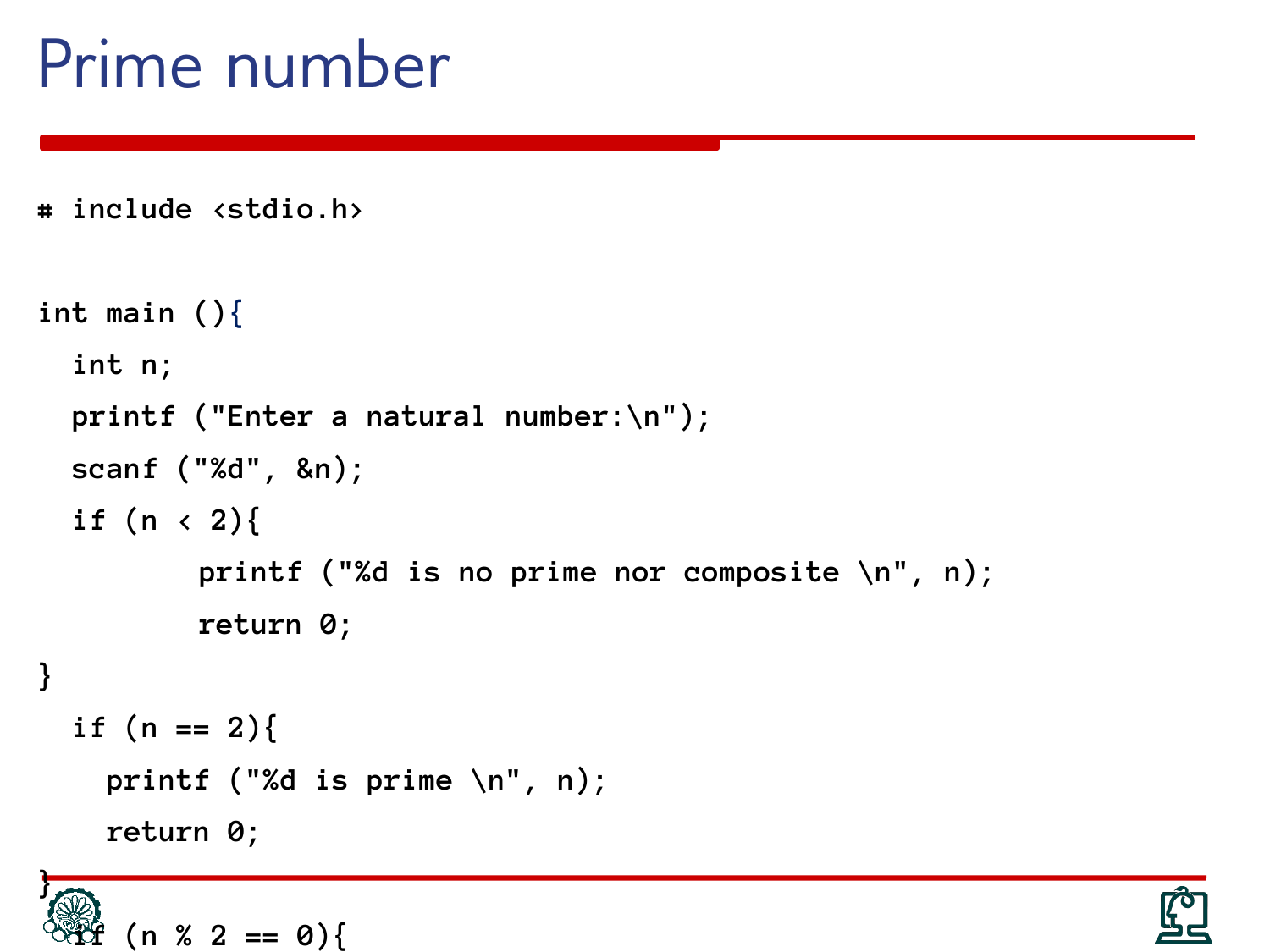

# Prime number
# include <stdio.h>

int main (){
  int n;
  printf ("Enter a natural number:\n");
  scanf ("%d", &n);
  if (n < 2){
	  printf ("%d is no prime nor composite \n", n);
	  return 0;
}
  if (n == 2){
    printf ("%d is prime \n", n);
    return 0;
}
  if (n % 2 == 0){
	printf ("%d is not prime \n", n);
	return 0;
}
…